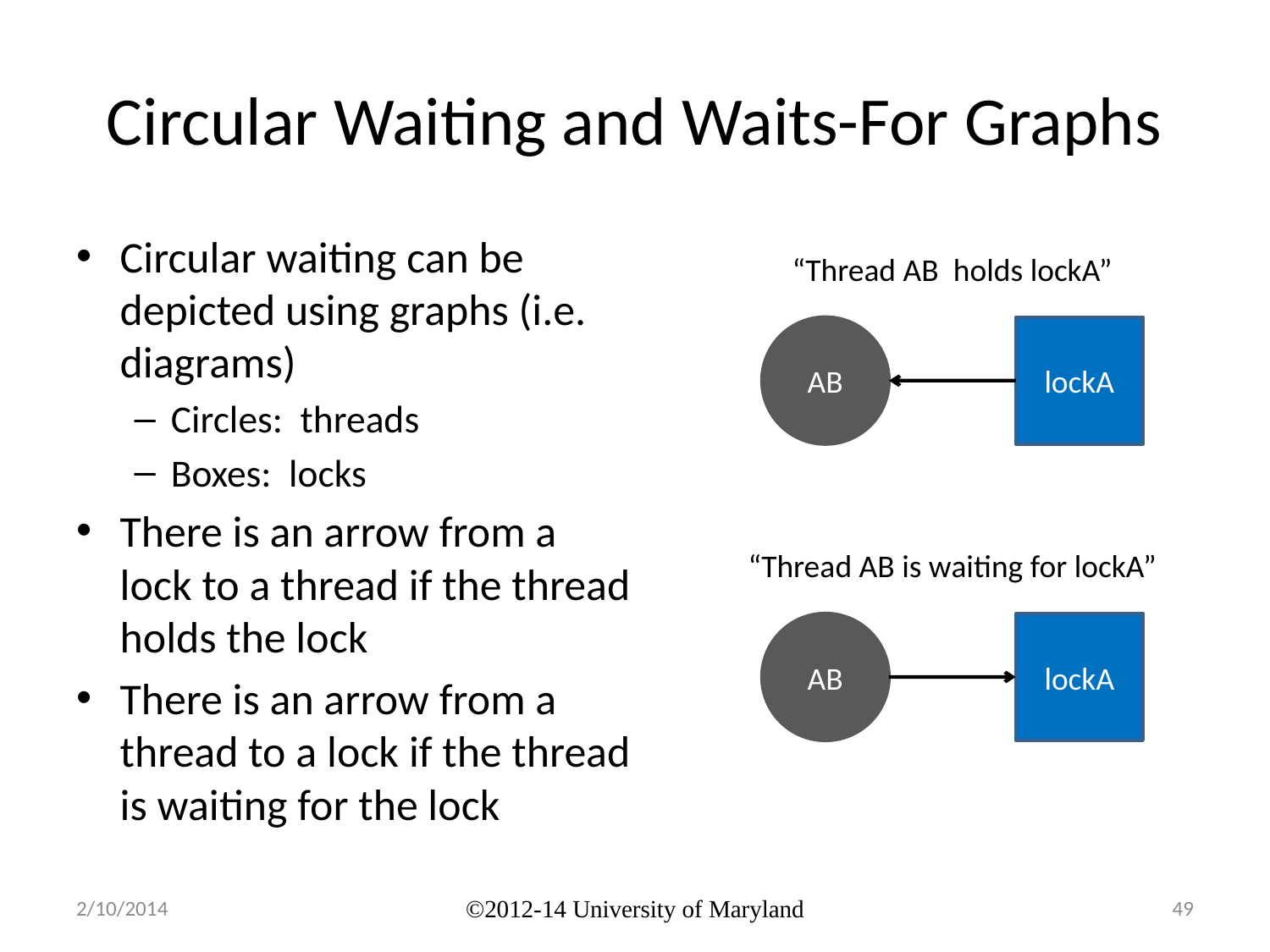

# Circular Waiting and Waits-For Graphs
Circular waiting can be depicted using graphs (i.e. diagrams)
Circles:  threads
Boxes:  locks
There is an arrow from a lock to a thread if the thread holds the lock
There is an arrow from a thread to a lock if the thread is waiting for the lock
“Thread AB  holds lockA”
AB
lockA
“Thread AB is waiting for lockA”
AB
lockA
2/10/2014
©2012-14 University of Maryland
49